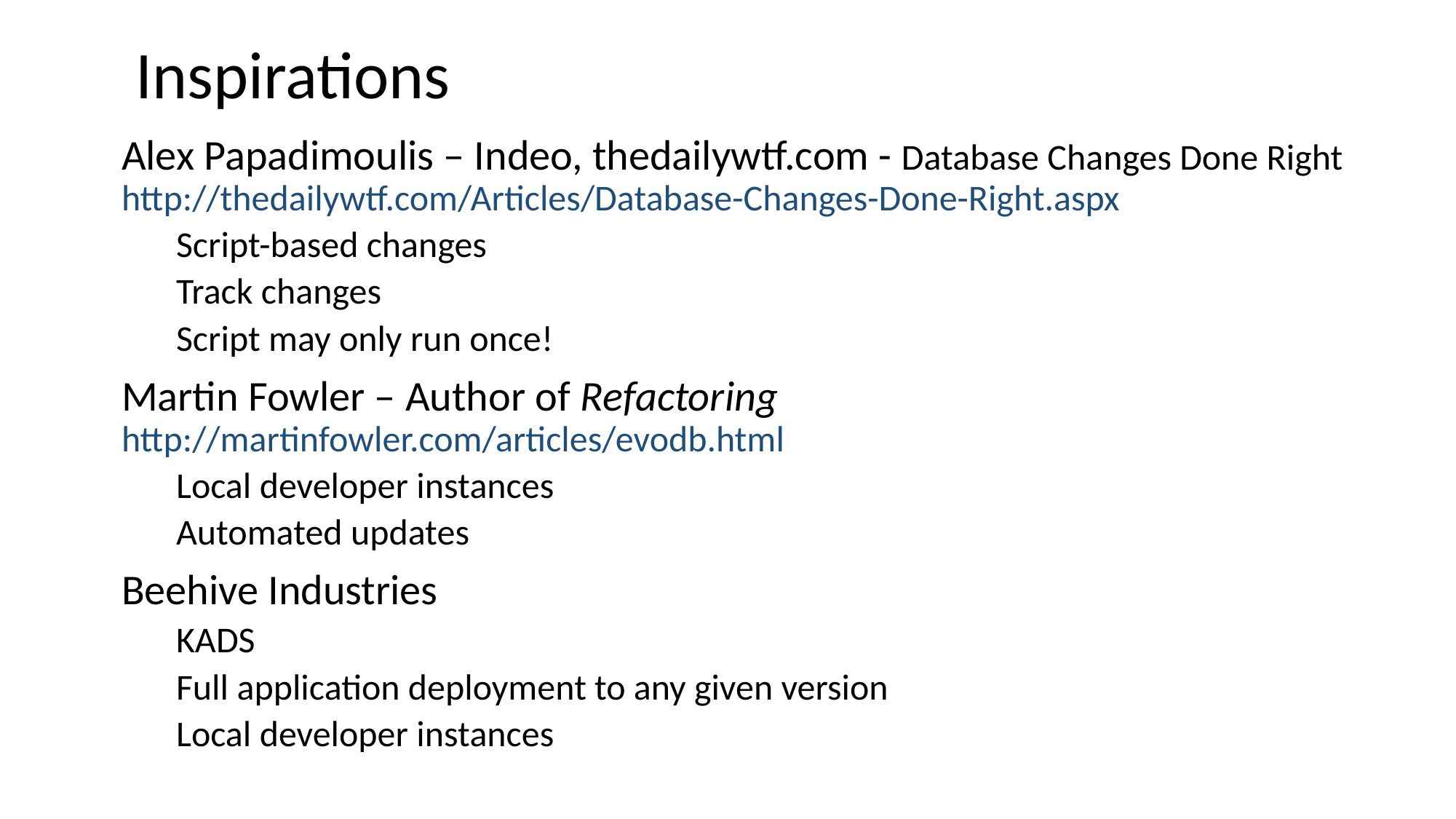

# Inspirations
Alex Papadimoulis – Indeo, thedailywtf.com - Database Changes Done Right
http://thedailywtf.com/Articles/Database-Changes-Done-Right.aspx
Script-based changes
Track changes
Script may only run once!
Martin Fowler – Author of Refactoring
http://martinfowler.com/articles/evodb.html
Local developer instances
Automated updates
Beehive Industries
KADS
Full application deployment to any given version
Local developer instances